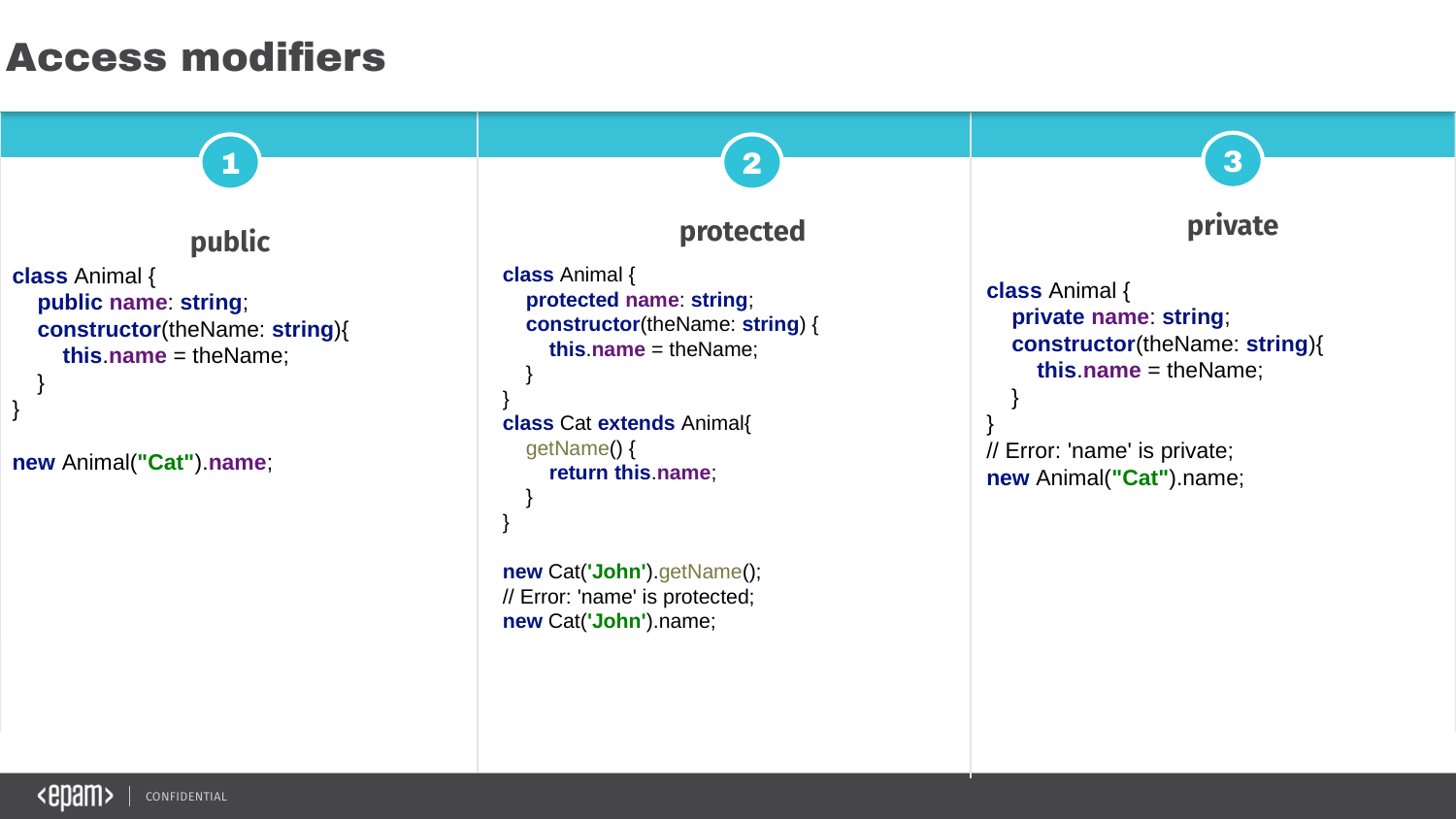

Access modifiers

public
private
protected
class Animal {
    public name: string;
    constructor(theName: string){
        this.name = theName;
    }
}
new Animal("Cat").name;
class Animal {
    protected name: string;
    constructor(theName: string) {
        this.name = theName;
    }
}
class Cat extends Animal{
    getName() {
        return this.name;
    }
}
new Cat('John').getName();
// Error: 'name' is protected;
new Cat('John').name;
class Animal {
    private name: string;
    constructor(theName: string){
        this.name = theName;
    }
}
// Error: 'name' is private;
new Animal("Cat").name;
21